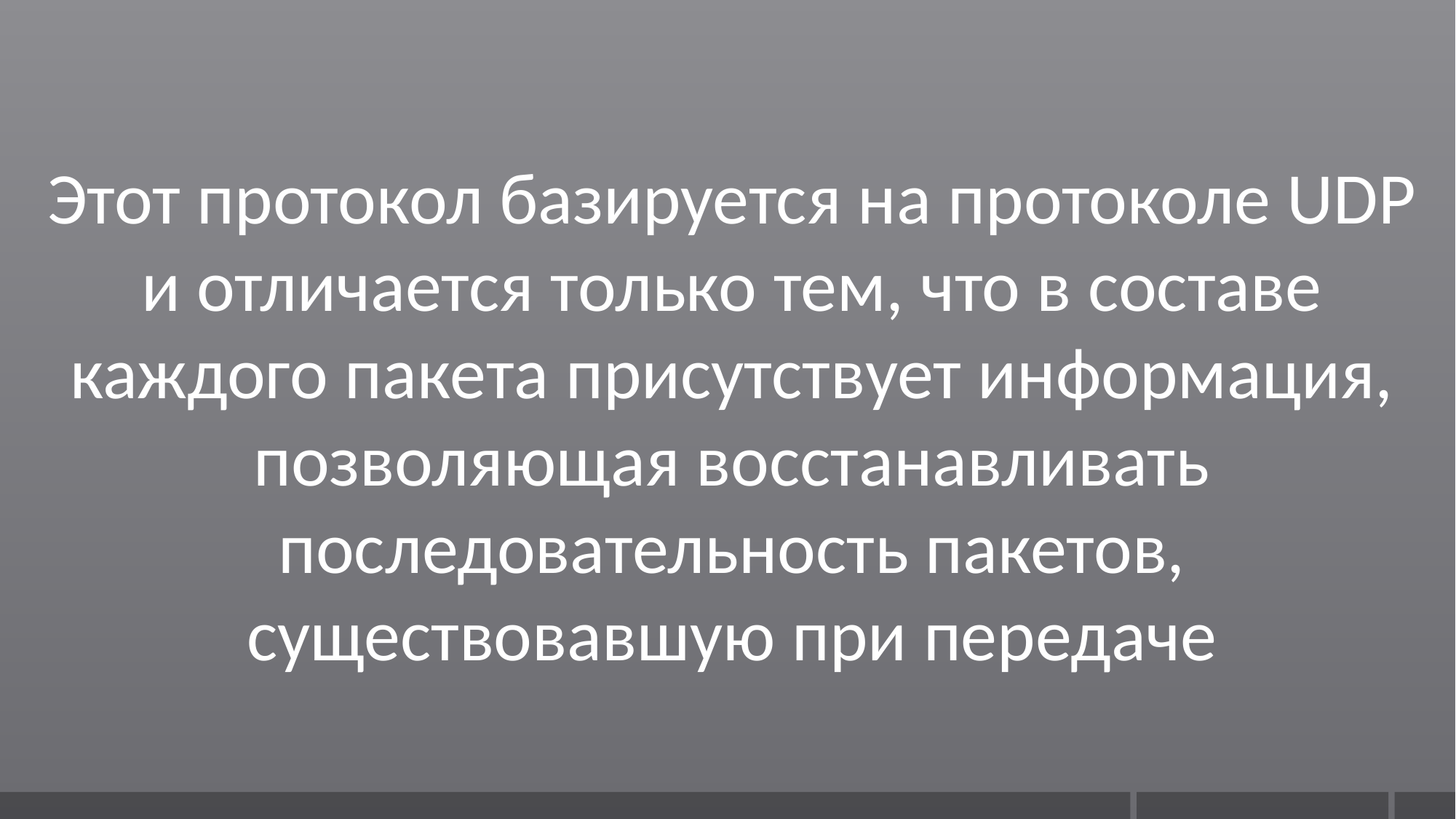

Этот протокол базируется на протоколе UDP и отличается только тем, что в составе каждого пакета присутствует информация,
позволяющая восстанавливать последовательность пакетов, существовавшую при передаче